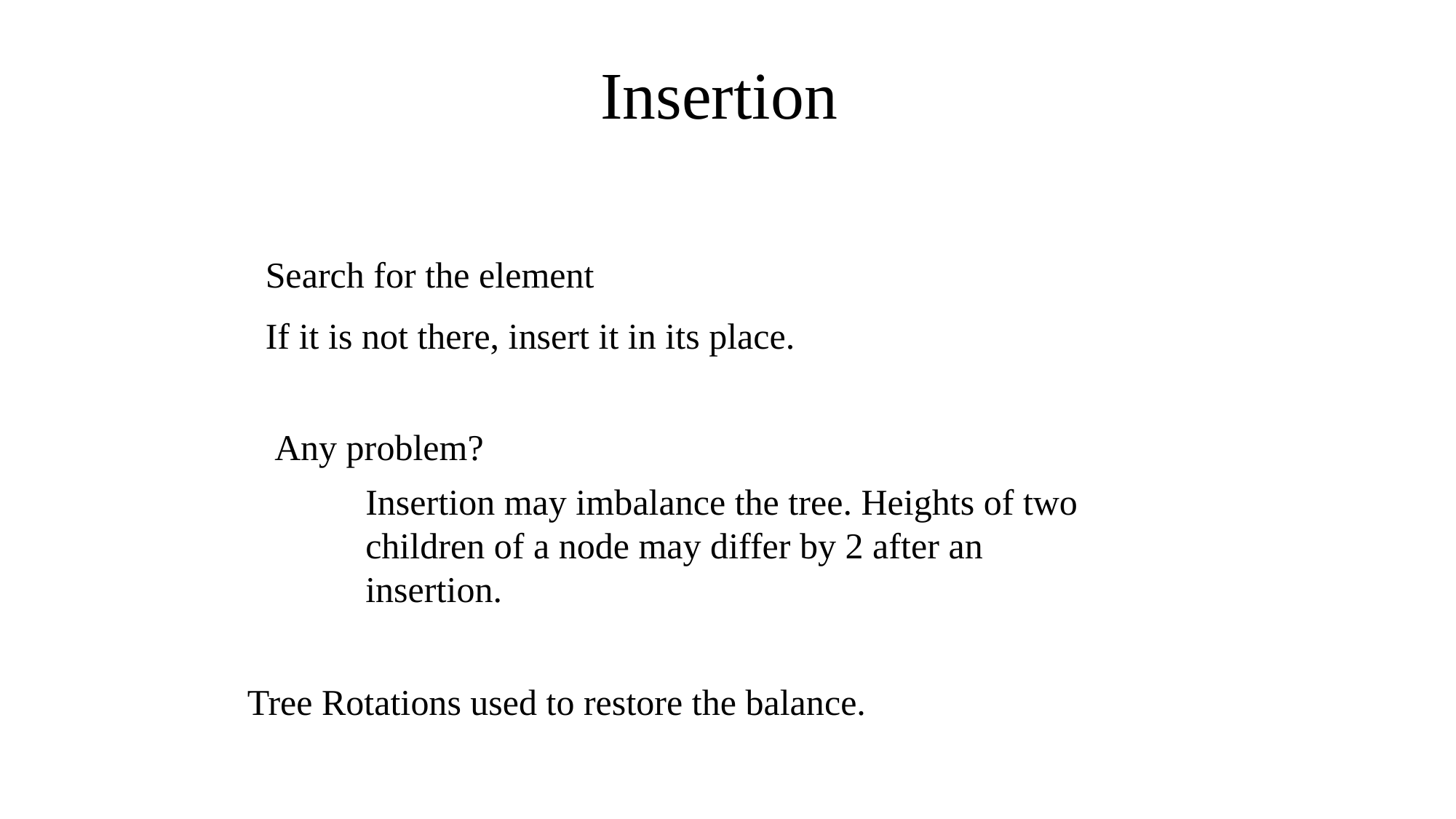

# Insertion
Search for the element
If it is not there, insert it in its place.
Any problem?
Insertion may imbalance the tree. Heights of two children of a node may differ by 2 after an insertion.
Tree Rotations used to restore the balance.